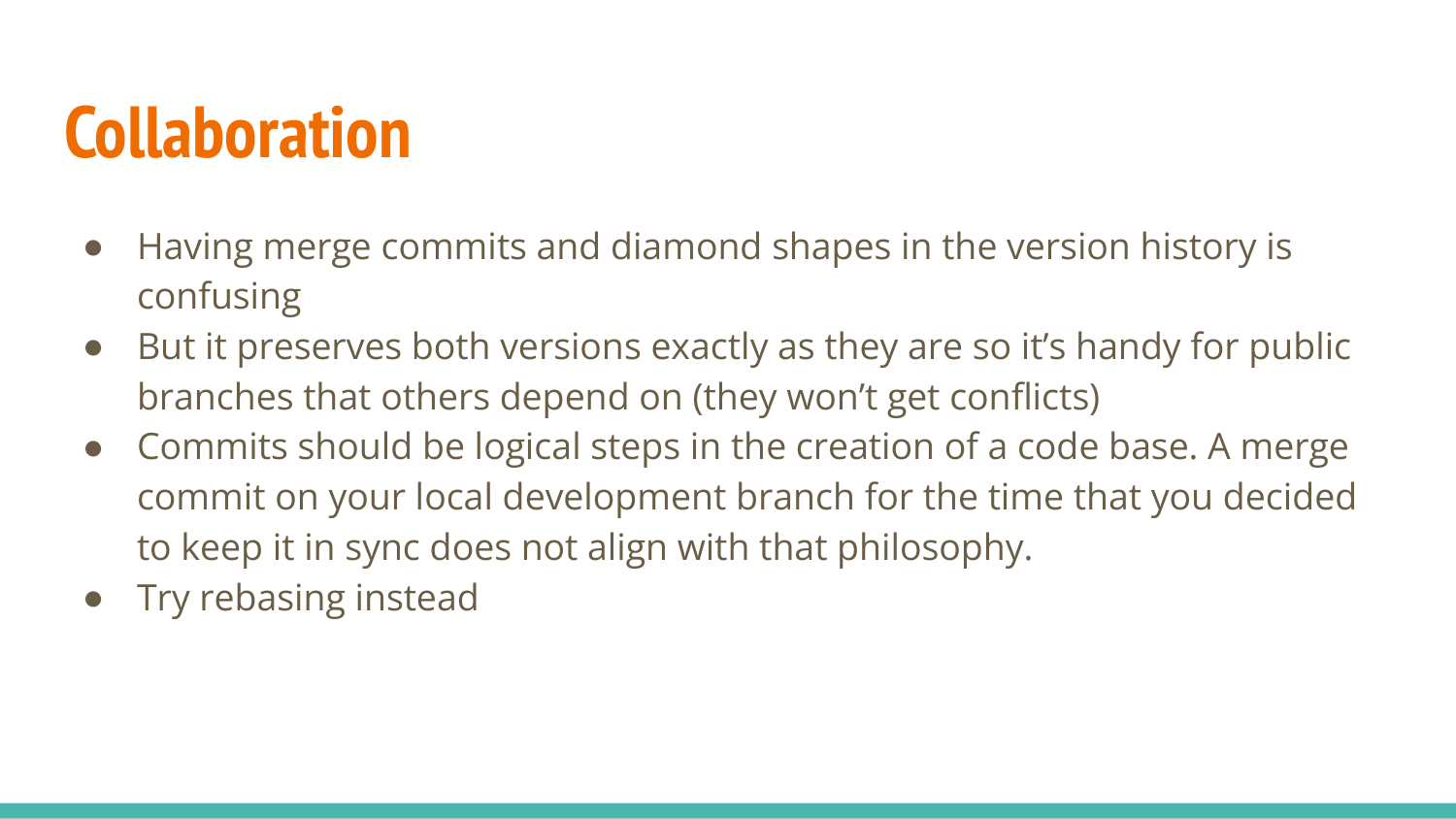

# Collaboration
Having merge commits and diamond shapes in the version history is confusing
But it preserves both versions exactly as they are so it’s handy for public branches that others depend on (they won’t get conflicts)
Commits should be logical steps in the creation of a code base. A merge commit on your local development branch for the time that you decided to keep it in sync does not align with that philosophy.
Try rebasing instead